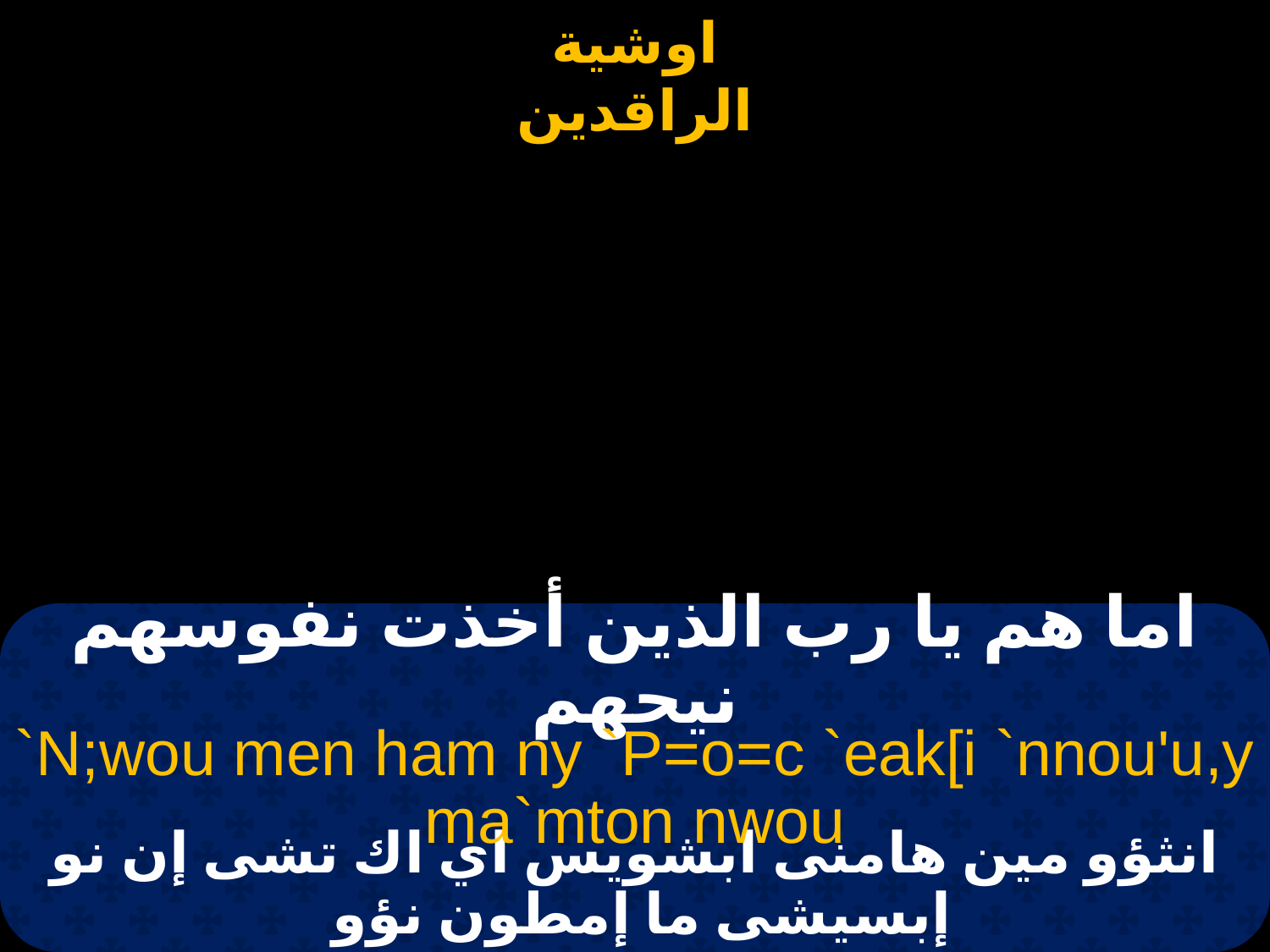

# اما هم يا رب الذين أخذت نفوسهم نيحهم
`N;wou men ham ny `P=o=c `eak[i `nnou'u,y ma`mton nwou
انثؤو مين هامنى ابشويس اي اك تشى إن نو إبسيشى ما إمطون نؤو